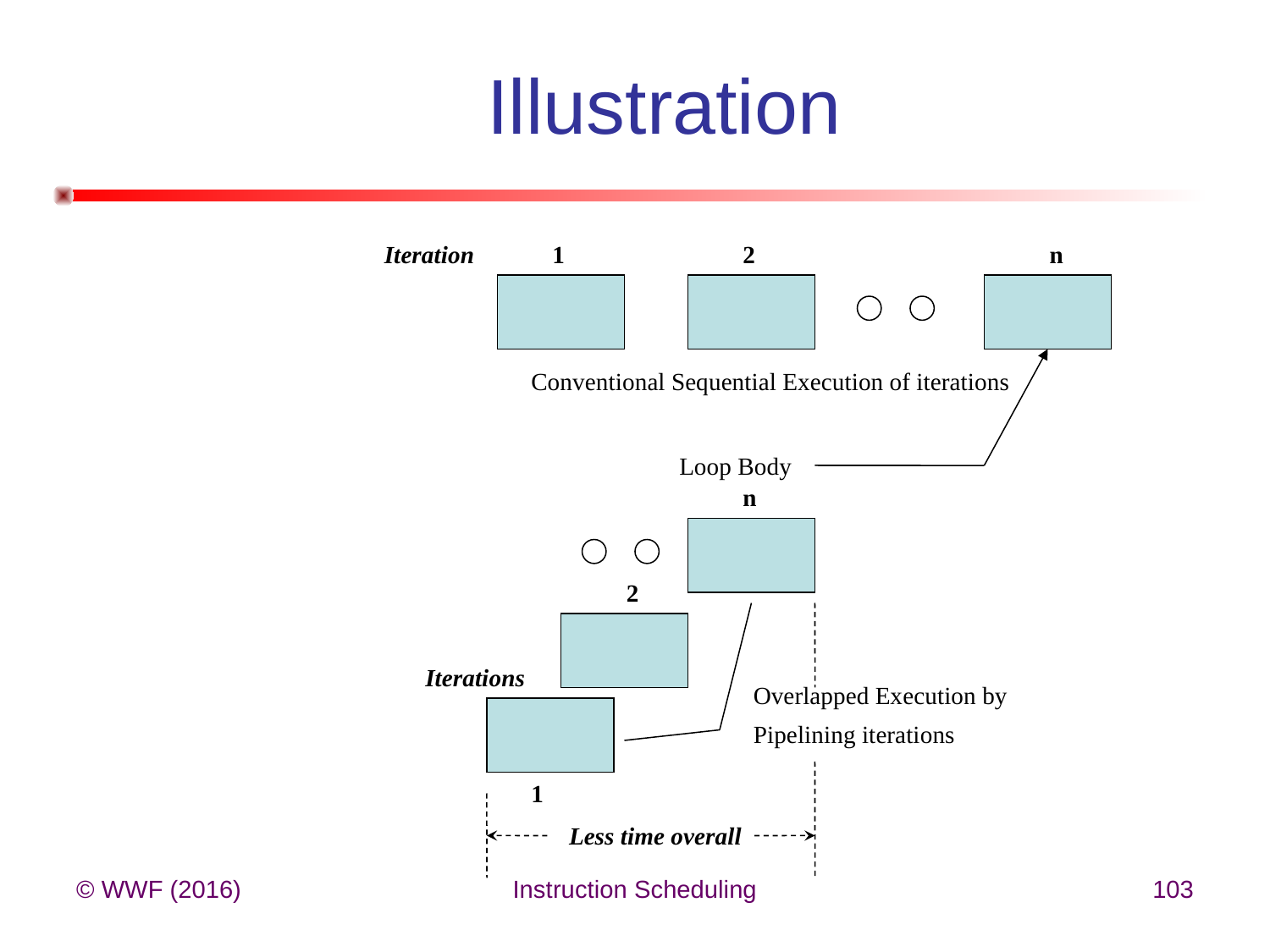

# Illustration
Iteration
1
2
n

Conventional Sequential Execution of iterations
Loop Body

n

2

Iterations
Overlapped Execution by
Pipelining iterations

1

 Less time overall

© WWF (2016)
Instruction Scheduling
103